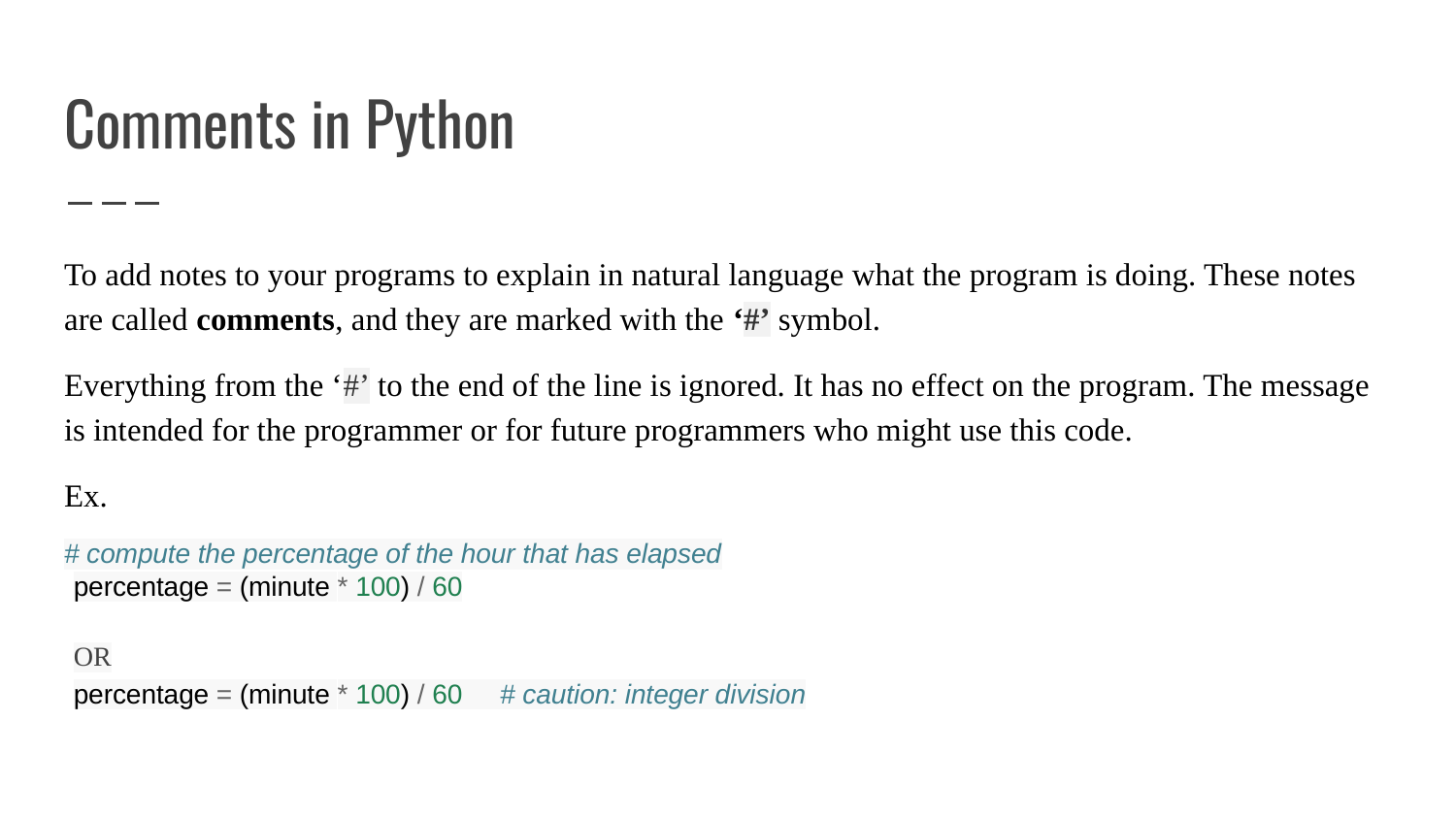

# Comments in Python
To add notes to your programs to explain in natural language what the program is doing. These notes are called comments, and they are marked with the ‘#’ symbol.
Everything from the ‘#’ to the end of the line is ignored. It has no effect on the program. The message is intended for the programmer or for future programmers who might use this code.
Ex.
# compute the percentage of the hour that has elapsed
percentage = (minute * 100) / 60

OR
percentage = (minute * 100) / 60     # caution: integer division